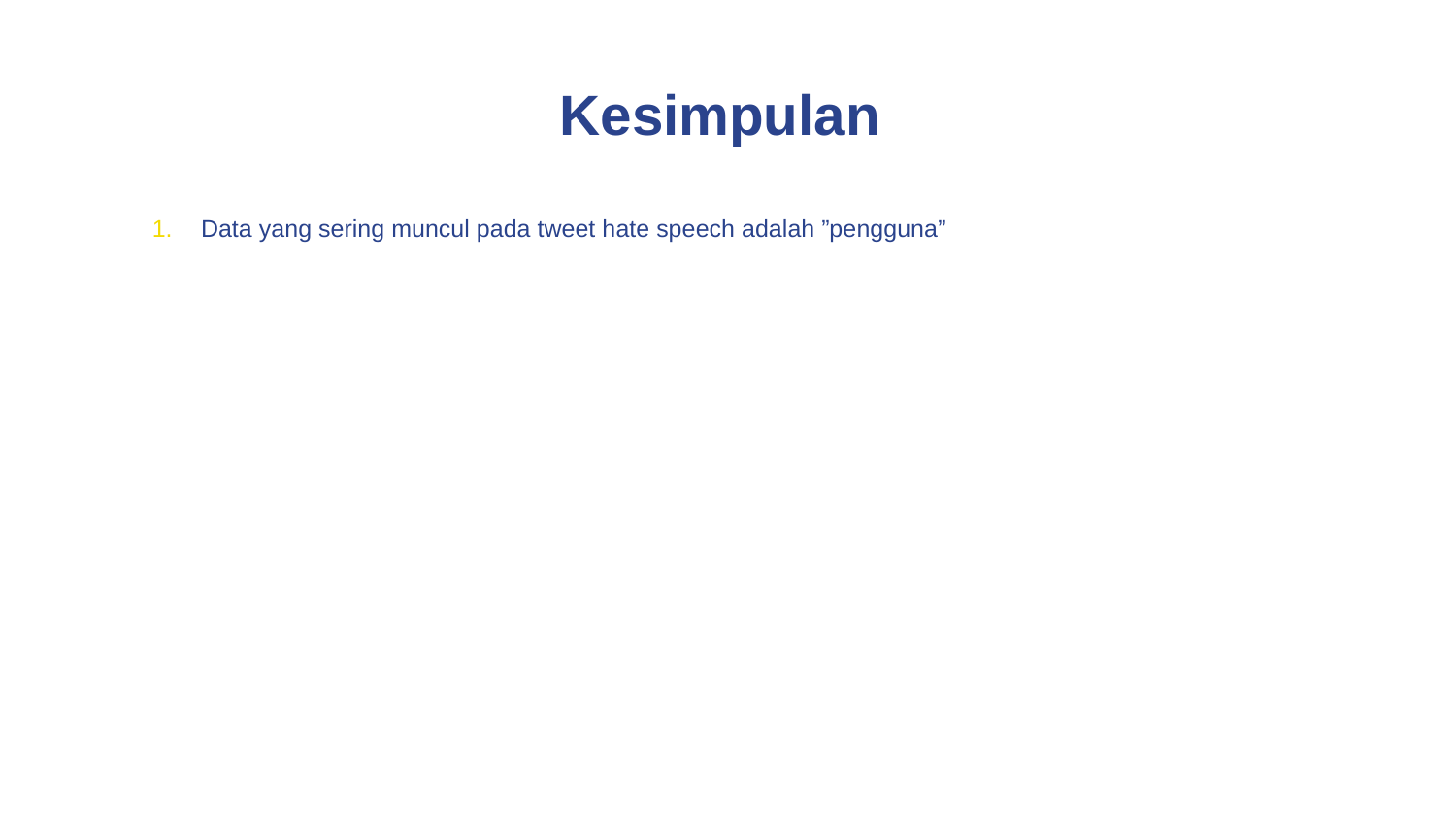

# Kesimpulan
Data yang sering muncul pada tweet hate speech adalah ”pengguna”